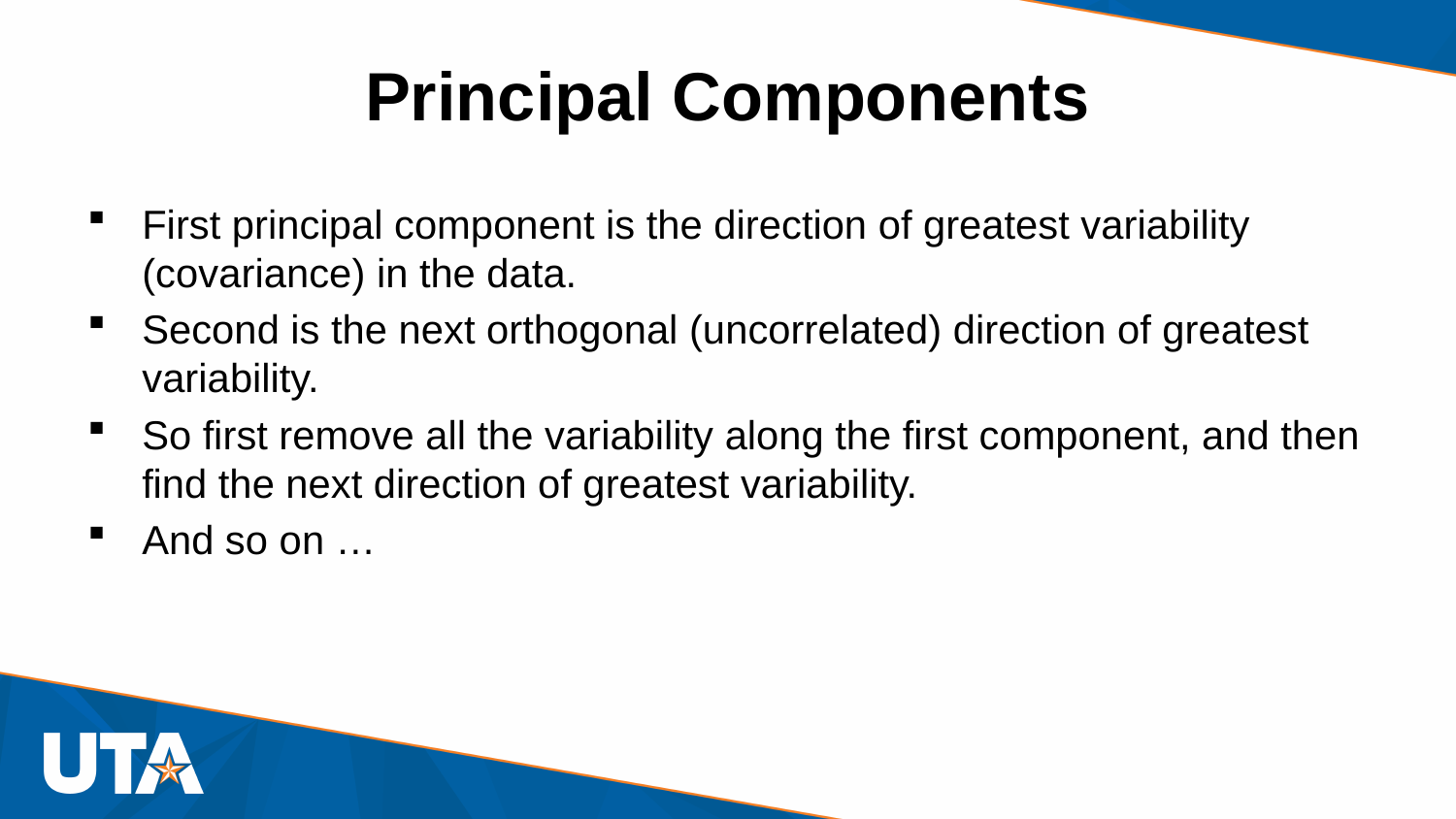

# Principal Components
First principal component is the direction of greatest variability (covariance) in the data.
Second is the next orthogonal (uncorrelated) direction of greatest variability.
So first remove all the variability along the first component, and then find the next direction of greatest variability.
And so on …